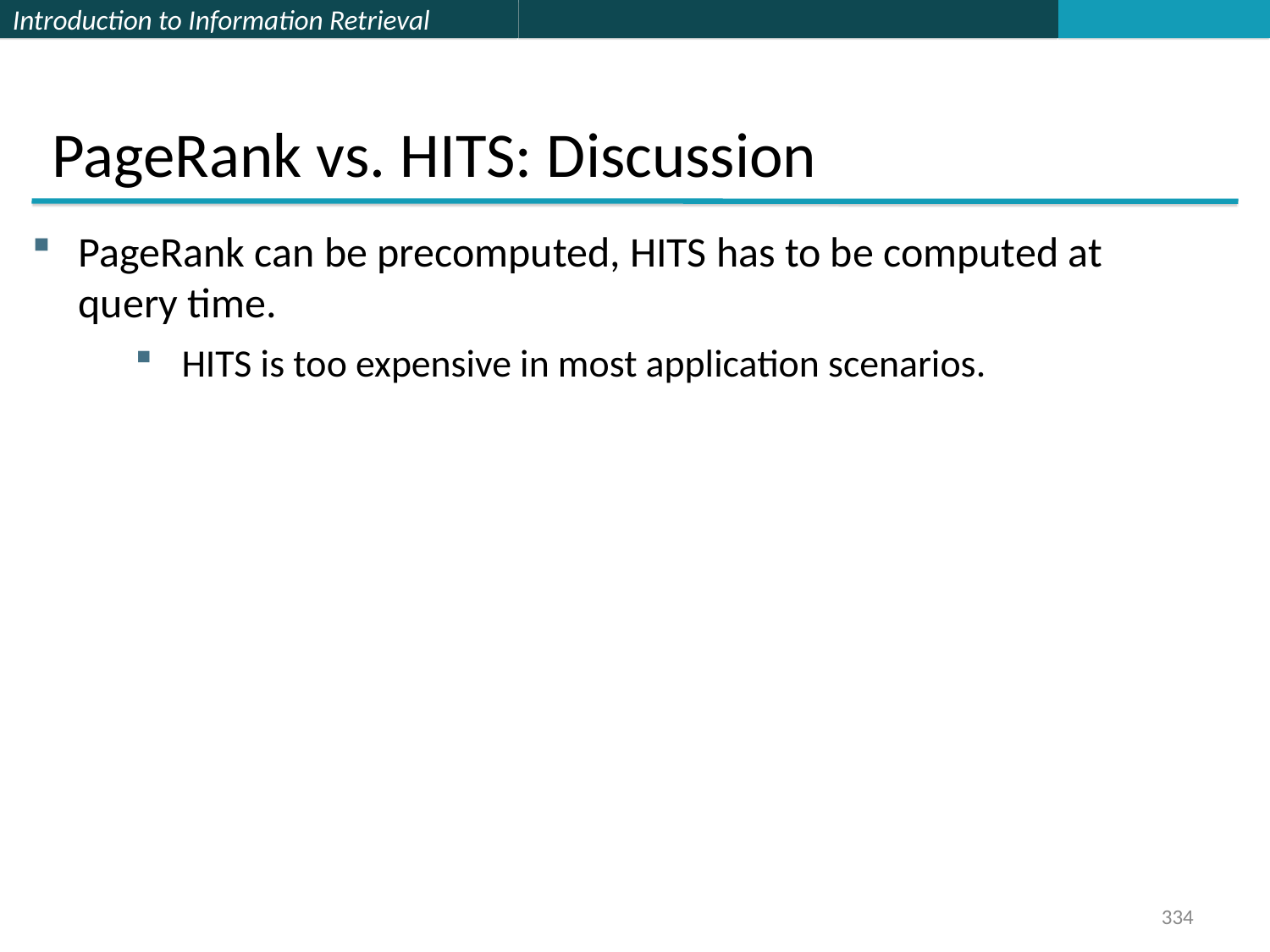

PageRank vs. HITS: Discussion
PageRank can be precomputed, HITS has to be computed at query time.
HITS is too expensive in most application scenarios.
334